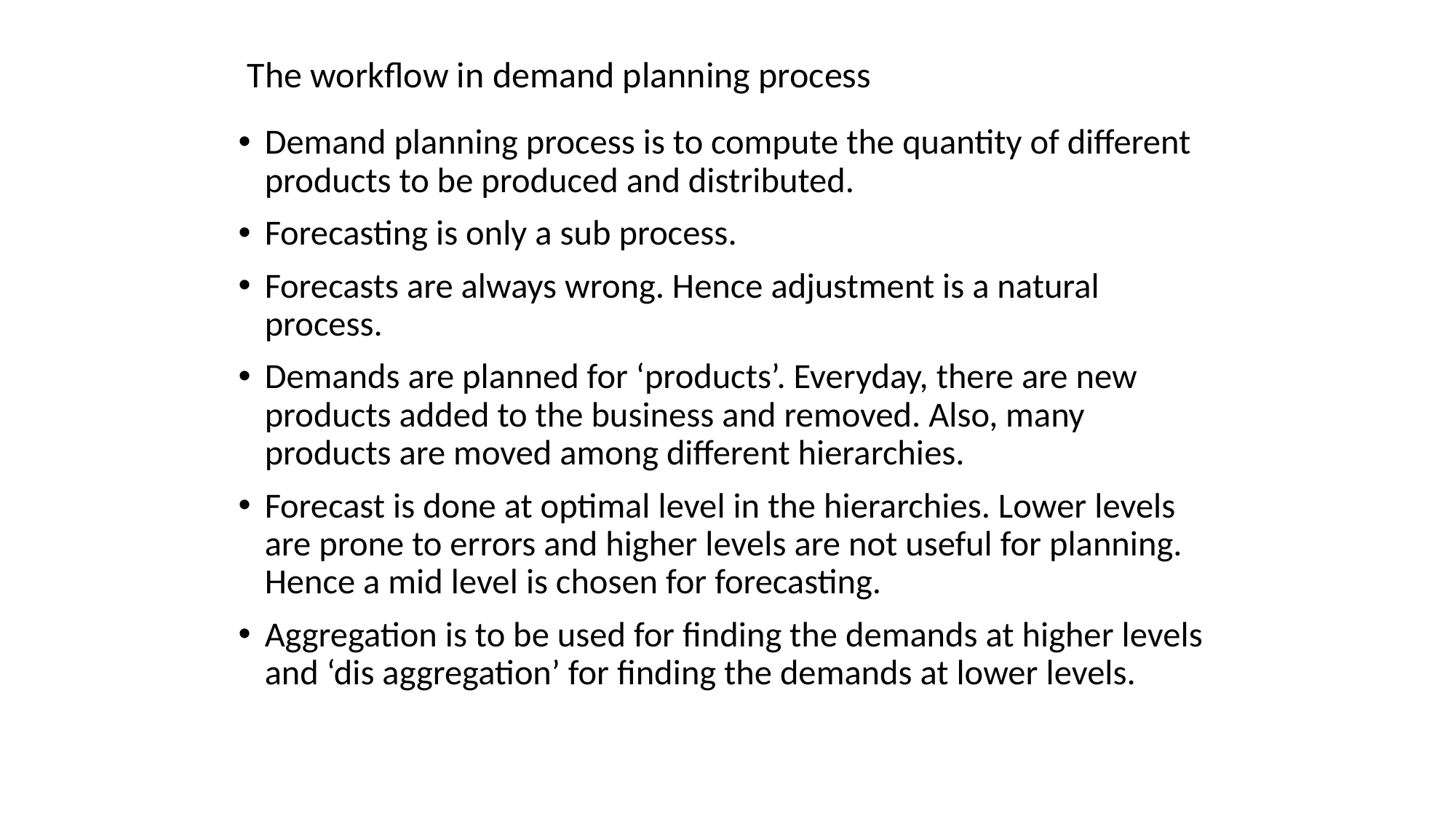

# The workflow in demand planning process
Demand planning process is to compute the quantity of different products to be produced and distributed.
Forecasting is only a sub process.
Forecasts are always wrong. Hence adjustment is a natural process.
Demands are planned for ‘products’. Everyday, there are new products added to the business and removed. Also, many products are moved among different hierarchies.
Forecast is done at optimal level in the hierarchies. Lower levels are prone to errors and higher levels are not useful for planning. Hence a mid level is chosen for forecasting.
Aggregation is to be used for finding the demands at higher levels and ‘dis aggregation’ for finding the demands at lower levels.